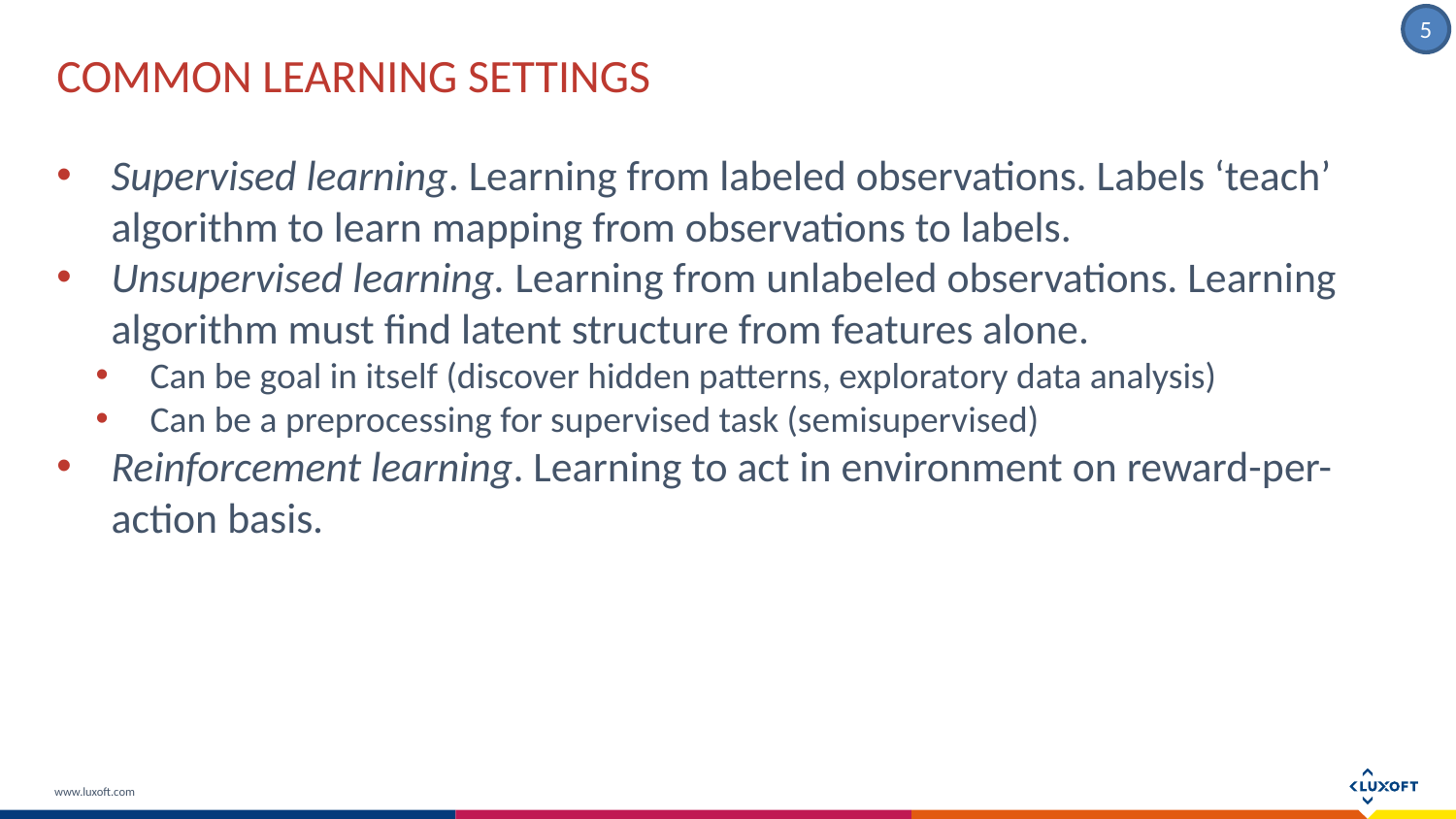

Common Learning Settings
Supervised learning. Learning from labeled observations. Labels ‘teach’ algorithm to learn mapping from observations to labels.
Unsupervised learning. Learning from unlabeled observations. Learning algorithm must find latent structure from features alone.
Can be goal in itself (discover hidden patterns, exploratory data analysis)
Can be a preprocessing for supervised task (semisupervised)
Reinforcement learning. Learning to act in environment on reward-per-action basis.